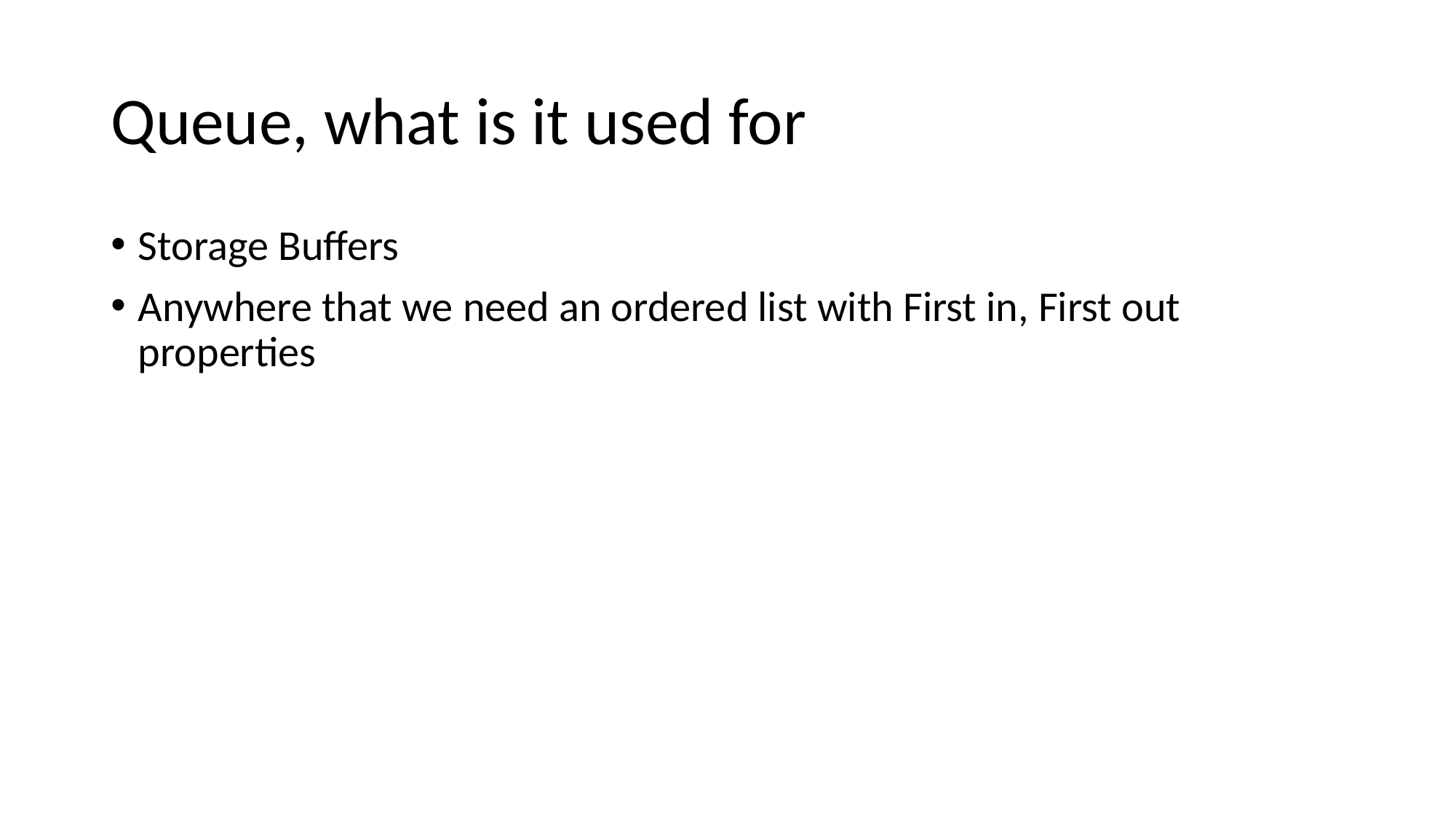

# Queue, what is it used for
Storage Buffers
Anywhere that we need an ordered list with First in, First out properties